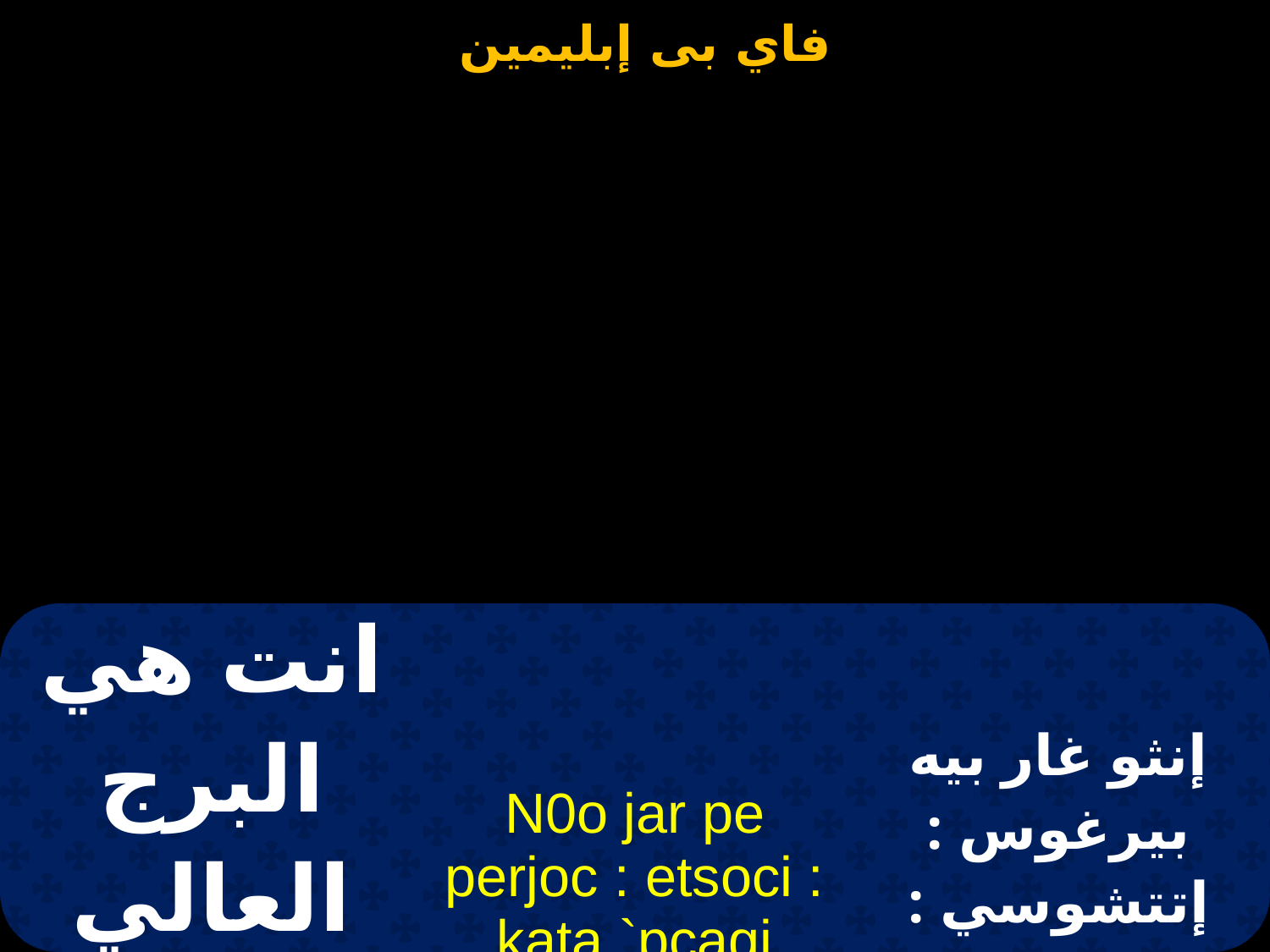

| انت هي البرج العالي كقول الحكيم | N0o jar pe perjoc : etsoci : kata `pcagi `mpicofoc | إنثو غار بيه بيرغوس : إتتشوسي : كاطا إبصاﭽي إمبي صوفوس |
| --- | --- | --- |